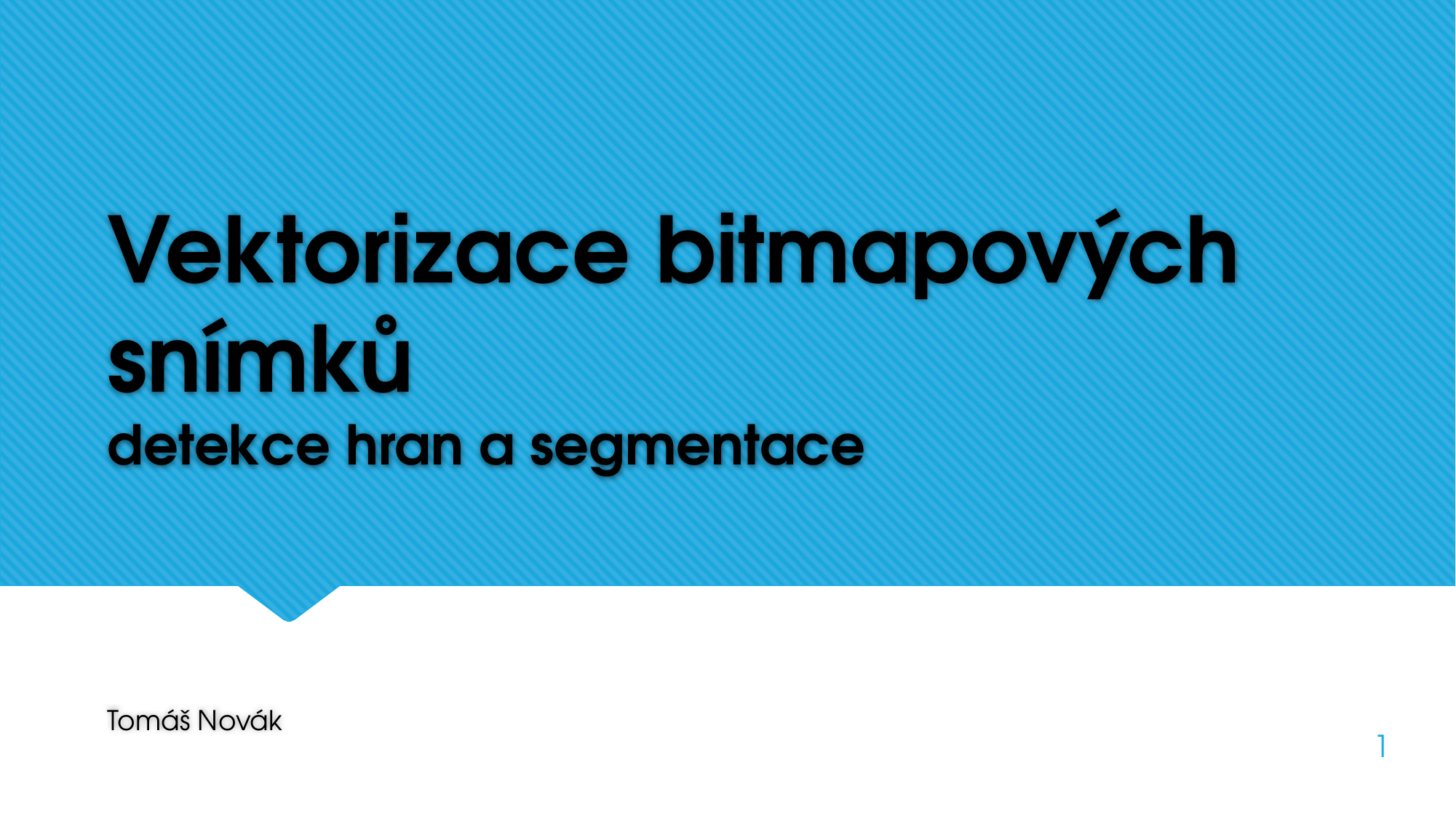

# Vektorizace bitmapových snímků detekce hran a segmentace
Tomáš Novák

1